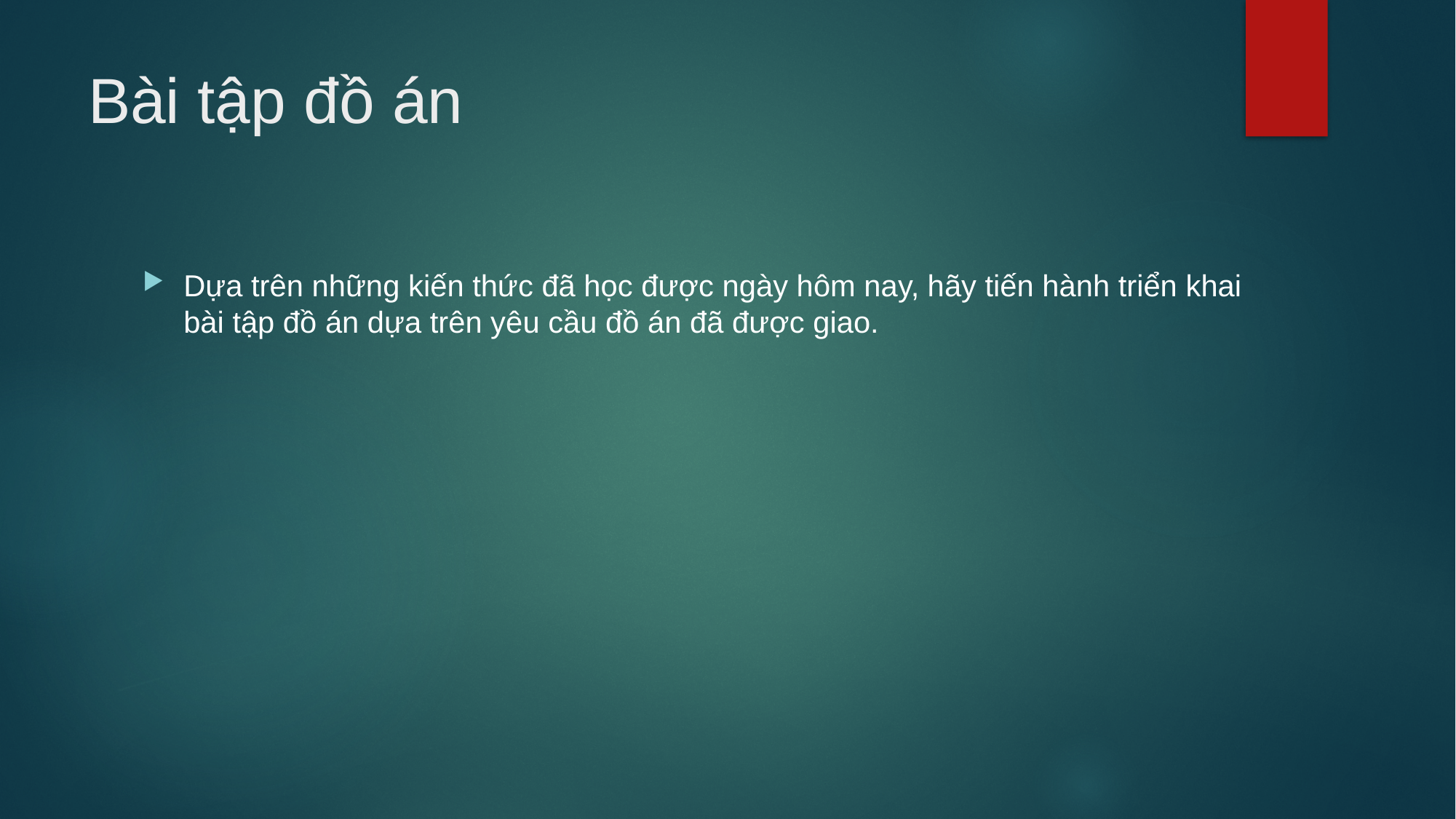

# Bài tập đồ án
Dựa trên những kiến thức đã học được ngày hôm nay, hãy tiến hành triển khai bài tập đồ án dựa trên yêu cầu đồ án đã được giao.